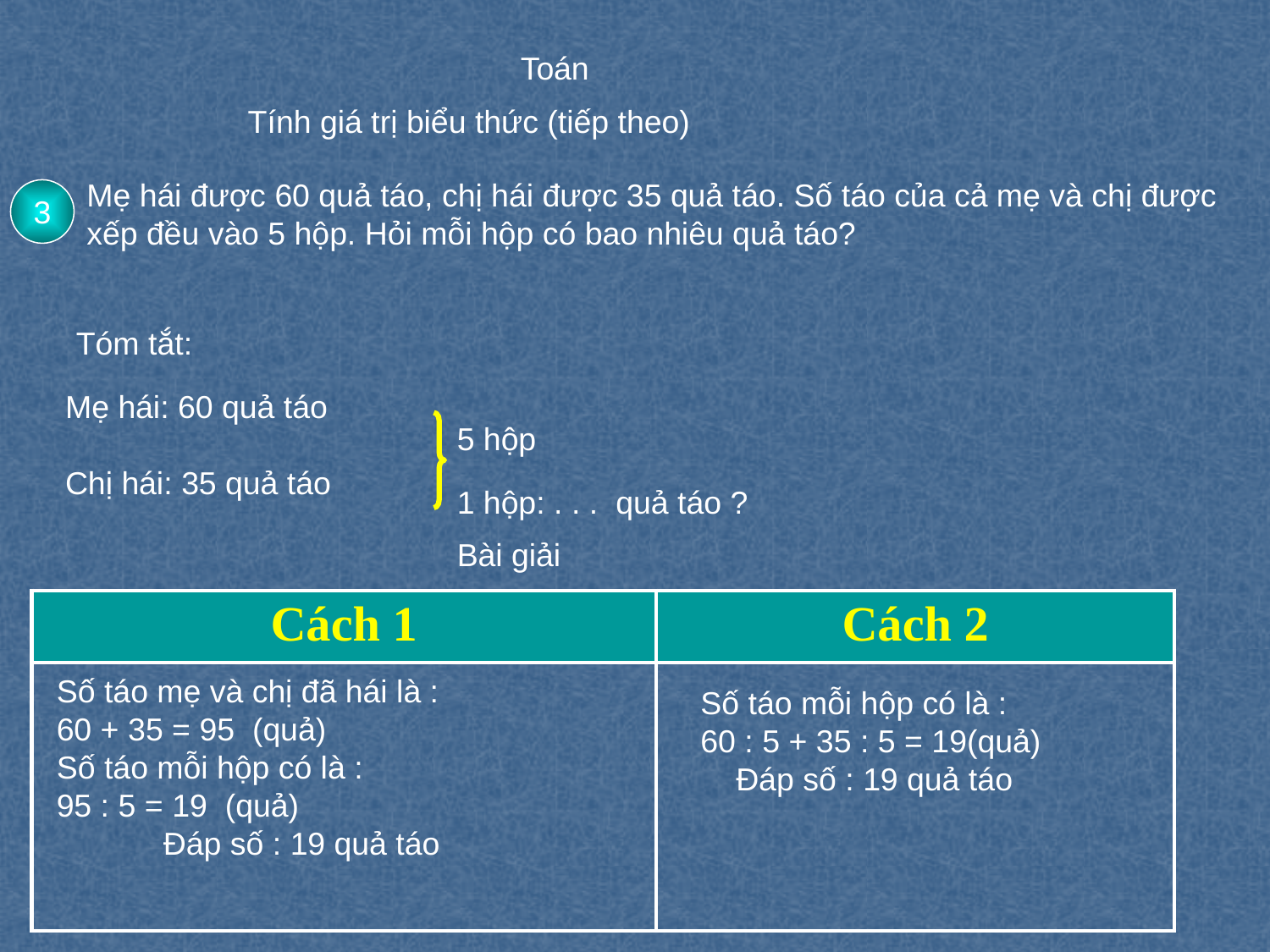

Toán
Tính giá trị biểu thức (tiếp theo)
Mẹ hái được 60 quả táo, chị hái được 35 quả táo. Số táo của cả mẹ và chị được xếp đều vào 5 hộp. Hỏi mỗi hộp có bao nhiêu quả táo?
3
Tóm tắt:
Mẹ hái: 60 quả táo

5 hộp
Chị hái: 35 quả táo
1 hộp: . . .  quả táo ?
Bài giải
| Cách 1 | Cách 2 |
| --- | --- |
|  |  |
Số táo mẹ và chị đã hái là :
60 + 35 = 95  (quả)
Số táo mỗi hộp có là :
95 : 5 = 19  (quả)
            Đáp số : 19 quả táo
 Số táo mỗi hộp có là :
 60 : 5 + 35 : 5 = 19(quả)
     Đáp số : 19 quả táo